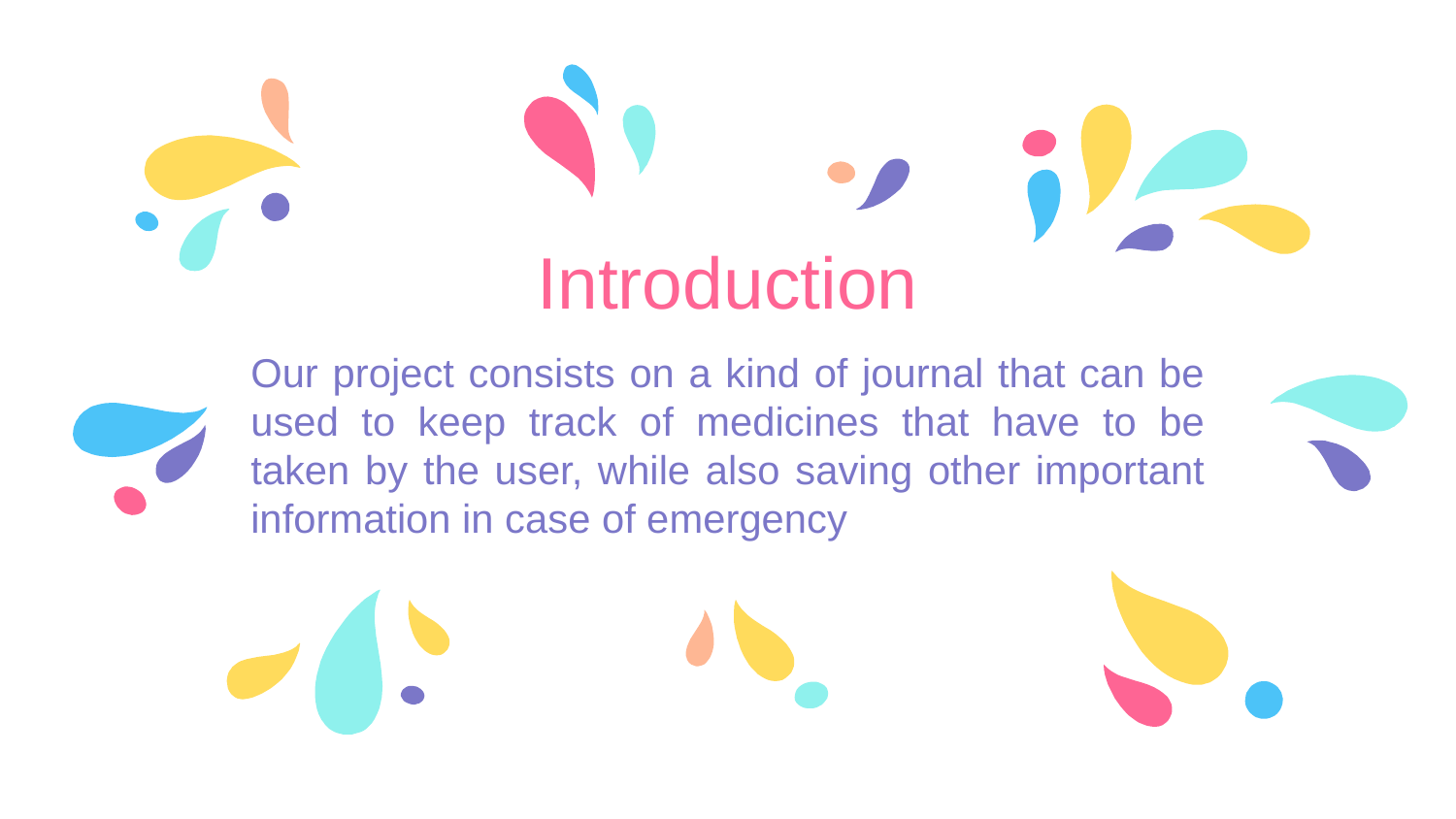

# Introduction
Our project consists on a kind of journal that can be used to keep track of medicines that have to be taken by the user, while also saving other important information in case of emergency